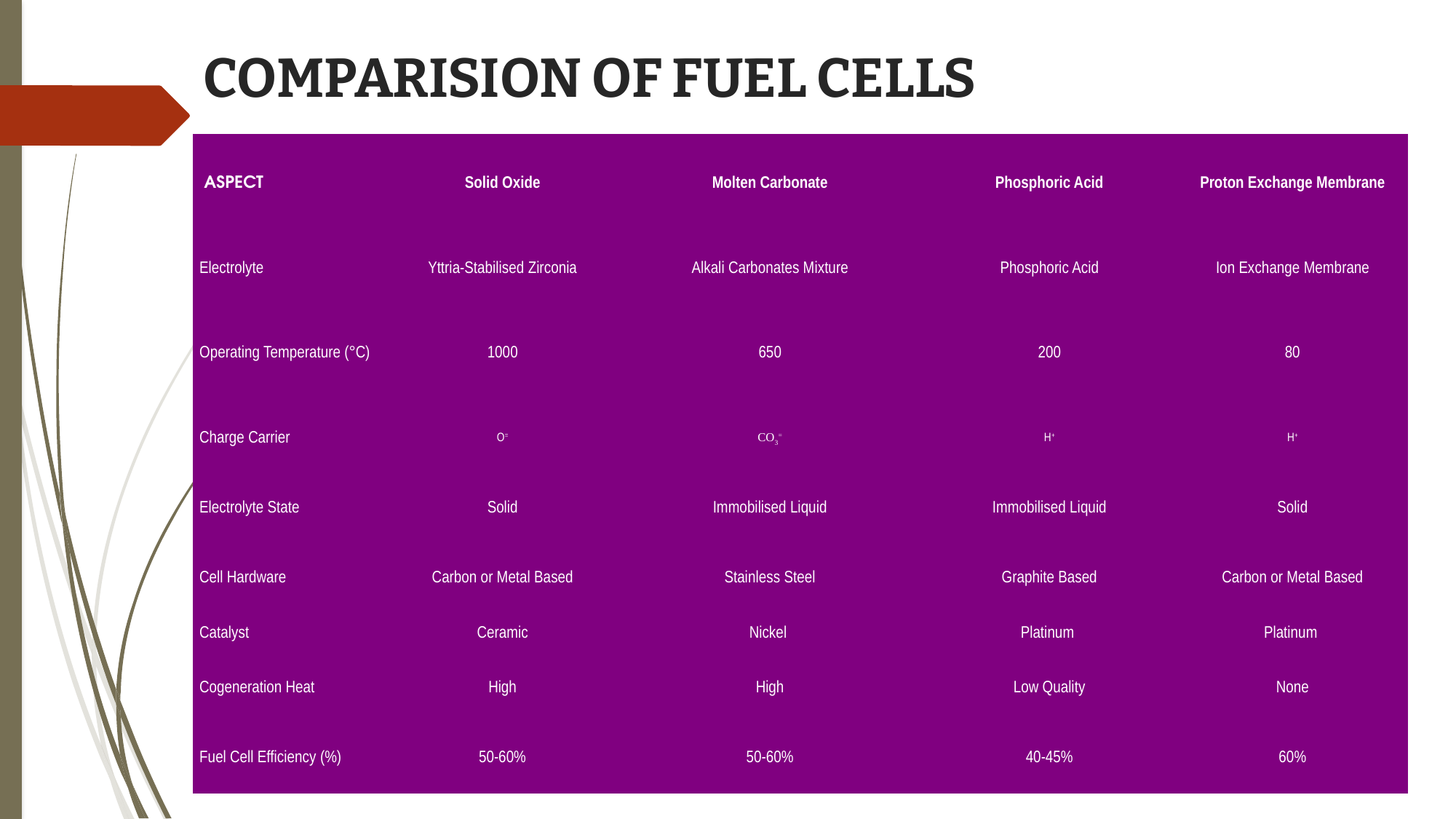

# COMPARISION OF FUEL CELLS
| ASPECT | Solid Oxide | Molten Carbonate | Phosphoric Acid | Proton Exchange Membrane |
| --- | --- | --- | --- | --- |
| Electrolyte | Yttria-Stabilised Zirconia | Alkali Carbonates Mixture | Phosphoric Acid | Ion Exchange Membrane |
| Operating Temperature (°C) | 1000 | 650 | 200 | 80 |
| Charge Carrier | O= | CO3= | H+ | H+ |
| Electrolyte State | Solid | Immobilised Liquid | Immobilised Liquid | Solid |
| Cell Hardware | Carbon or Metal Based | Stainless Steel | Graphite Based | Carbon or Metal Based |
| Catalyst | Ceramic | Nickel | Platinum | Platinum |
| Cogeneration Heat | High | High | Low Quality | None |
| Fuel Cell Efficiency (%) | 50-60% | 50-60% | 40-45% | 60% |